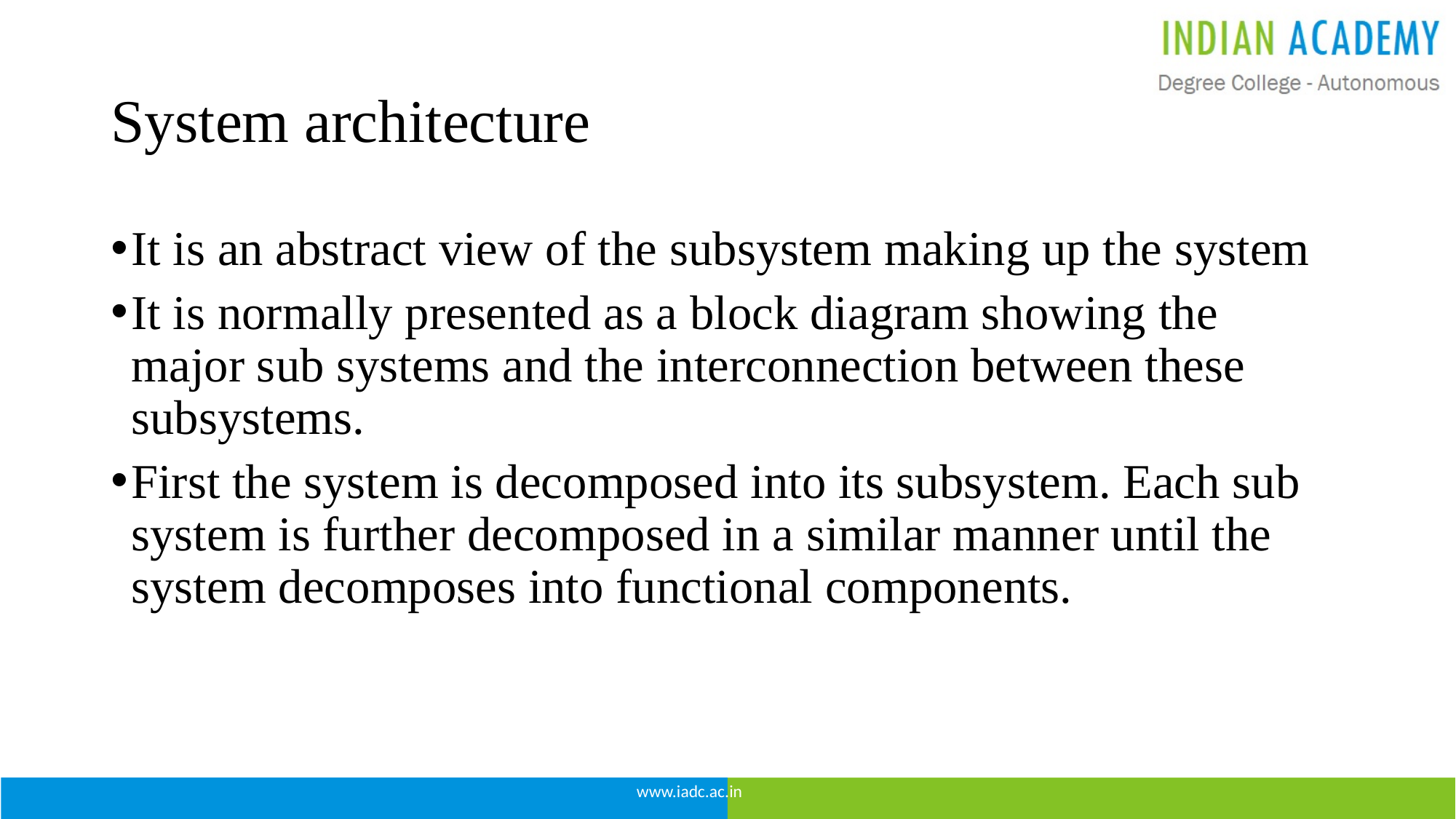

# System architecture
It is an abstract view of the subsystem making up the system
It is normally presented as a block diagram showing the major sub systems and the interconnection between these subsystems.
First the system is decomposed into its subsystem. Each sub system is further decomposed in a similar manner until the system decomposes into functional components.